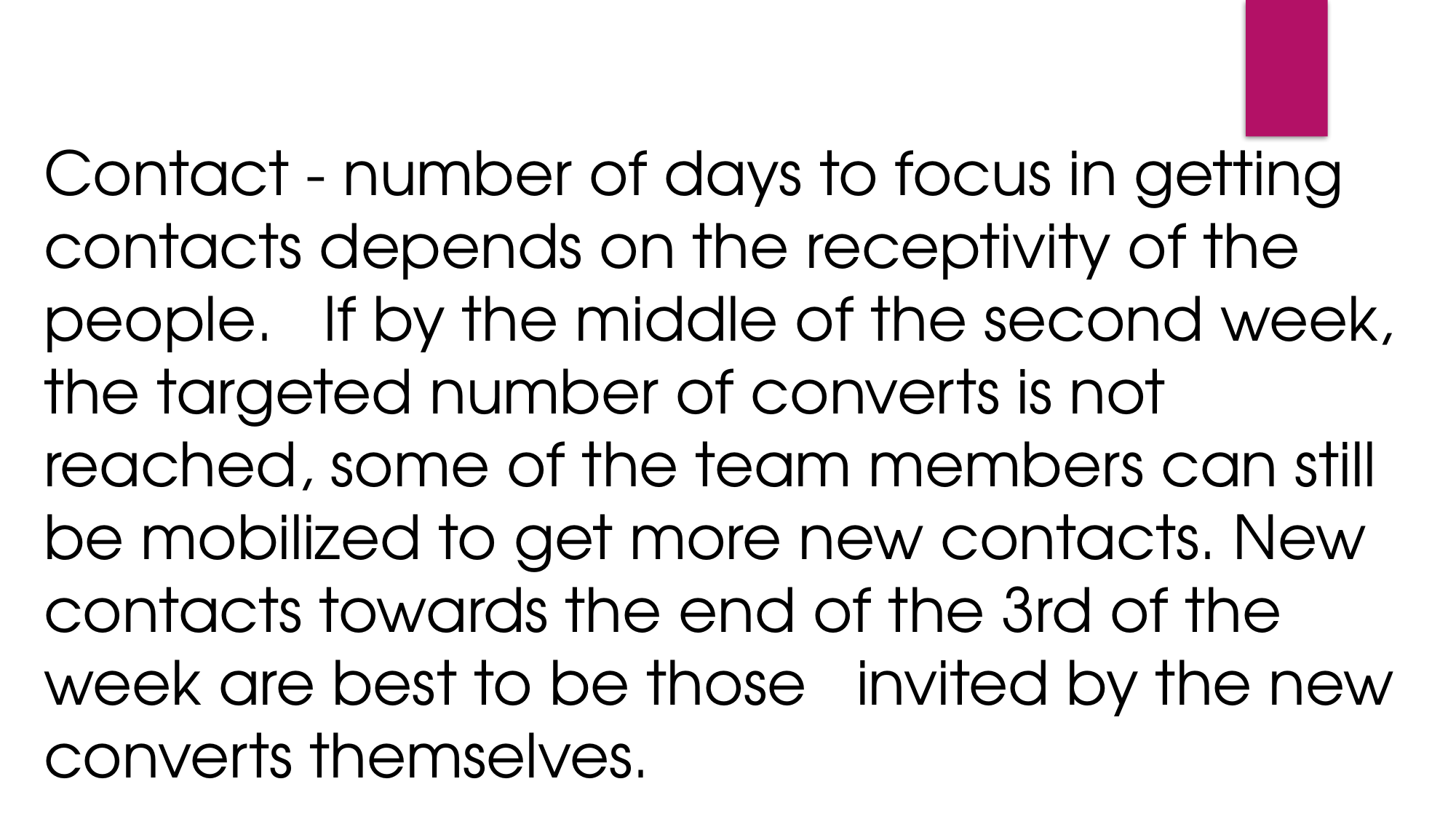

Contact - number of days to focus in getting contacts depends on the receptivity of the people.   If by the middle of the second week, the targeted number of converts is not reached, some of the team members can still be mobilized to get more new contacts. New contacts towards the end of the 3rd of the week are best to be those   invited by the new converts themselves.